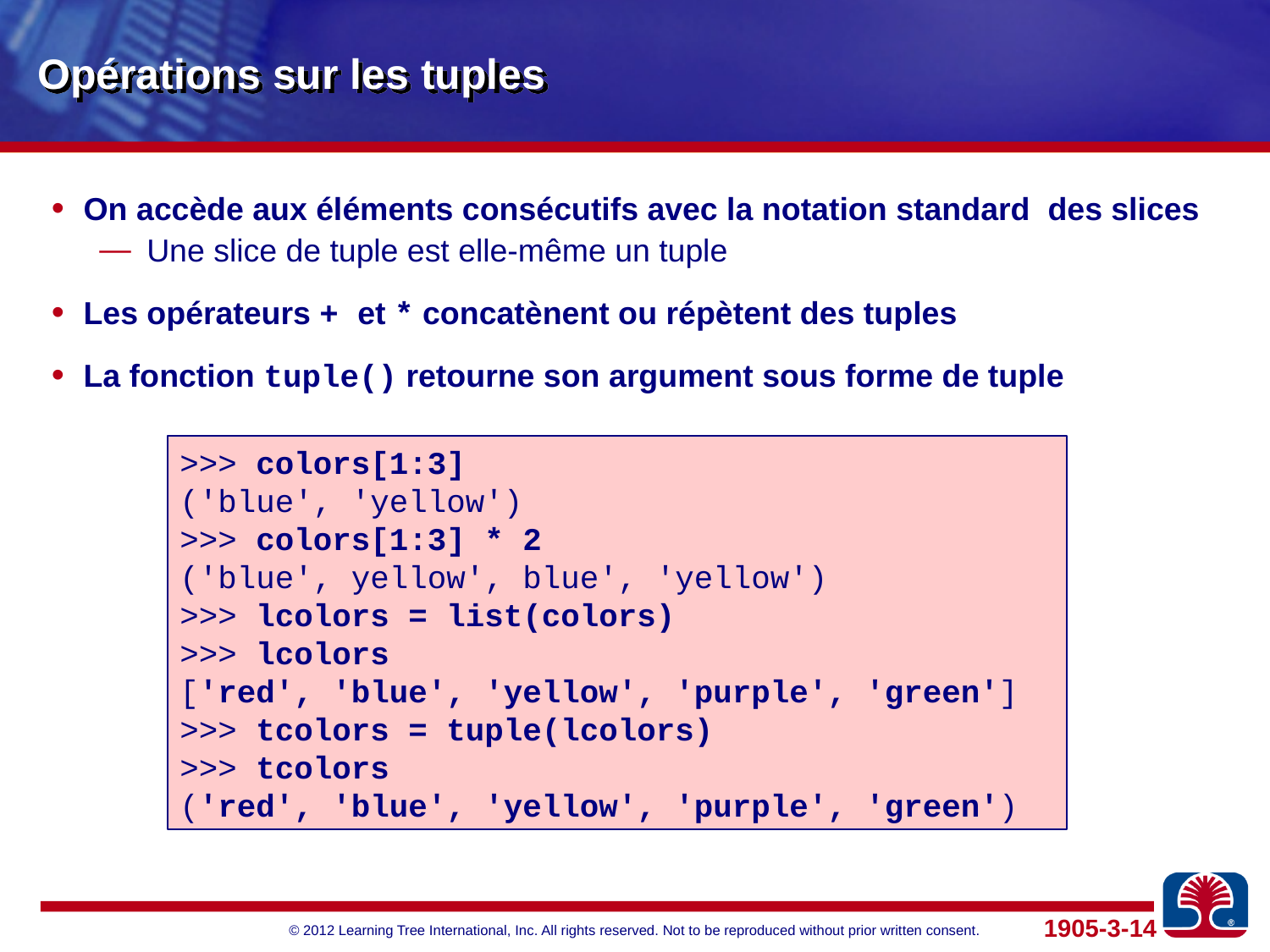

# Opérations sur les tuples
On accède aux éléments consécutifs avec la notation standard  des slices
Une slice de tuple est elle-même un tuple
Les opérateurs + et * concatènent ou répètent des tuples
La fonction tuple() retourne son argument sous forme de tuple
>>> colors[1:3]
('blue', 'yellow')
>>> colors[1:3] * 2
('blue', yellow', blue', 'yellow')
>>> lcolors = list(colors)
>>> lcolors
['red', 'blue', 'yellow', 'purple', 'green']
>>> tcolors = tuple(lcolors)
>>> tcolors
('red', 'blue', 'yellow', 'purple', 'green')